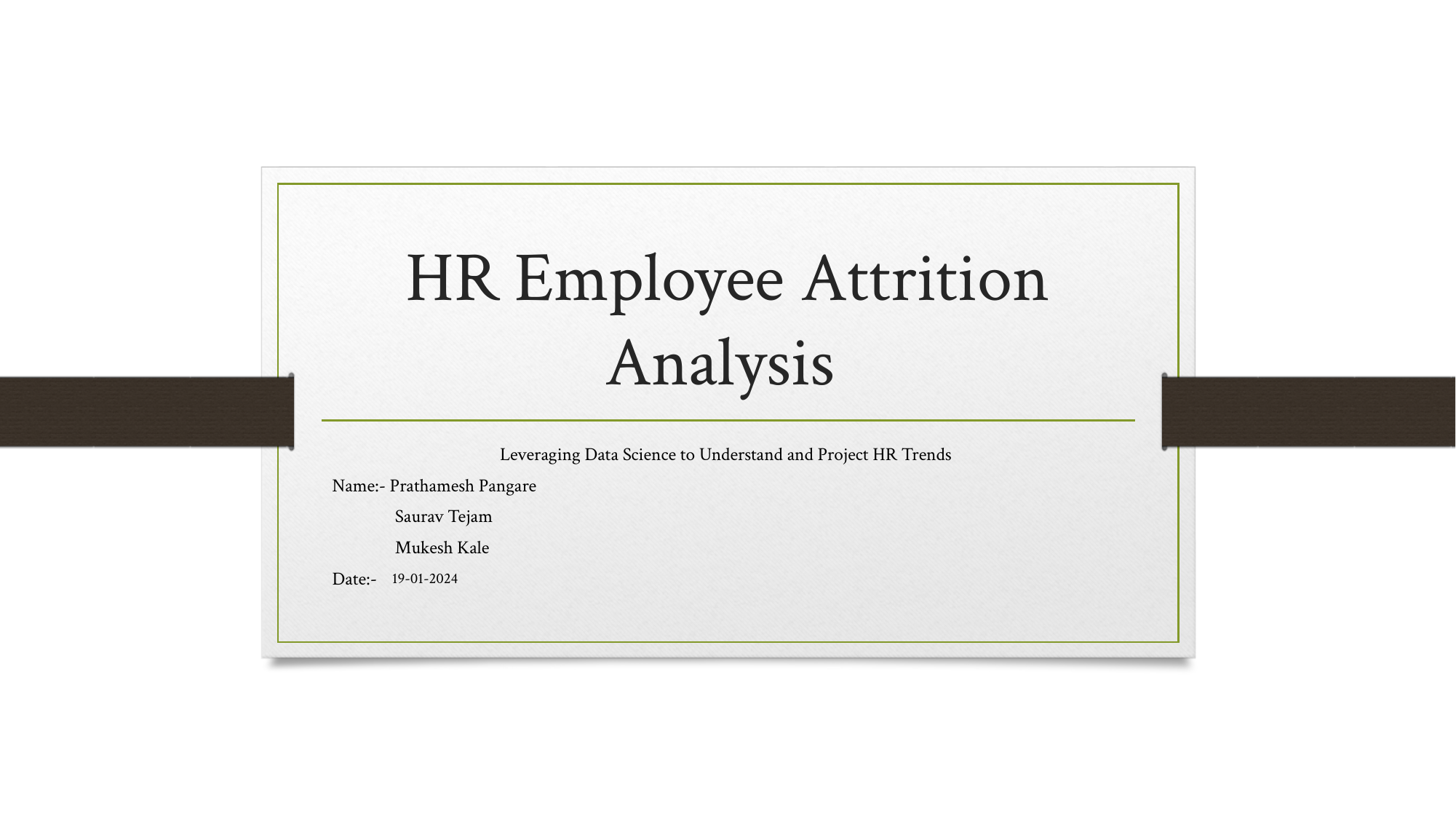

# HR Employee Attrition Analysis
Leveraging Data Science to Understand and Project HR Trends
Name:- Prathamesh Pangare
               Saurav Tejam
               Mukesh Kale
Date:-
19-01-2024